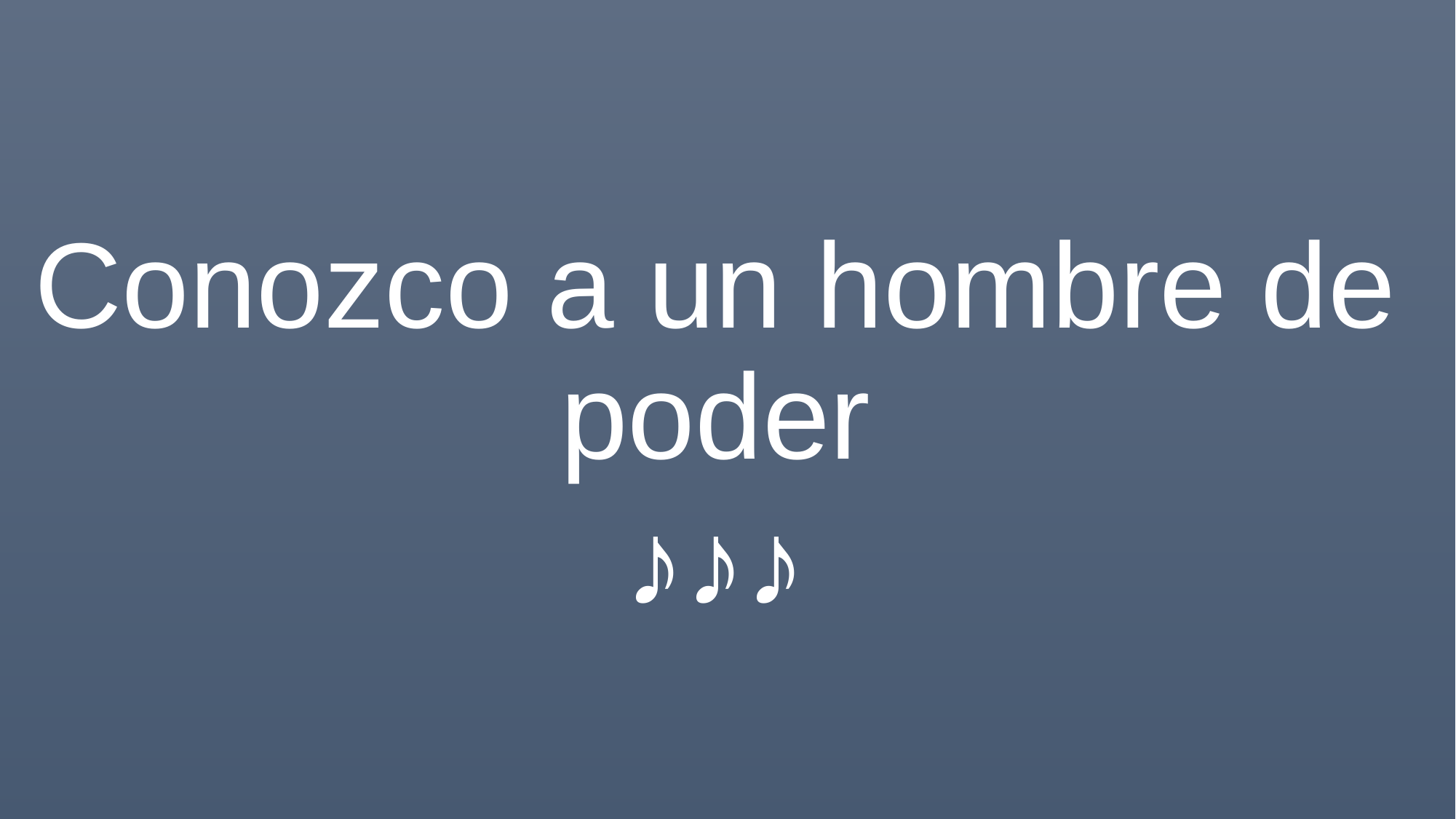

Conozco a un hombre de poder
♪♪♪